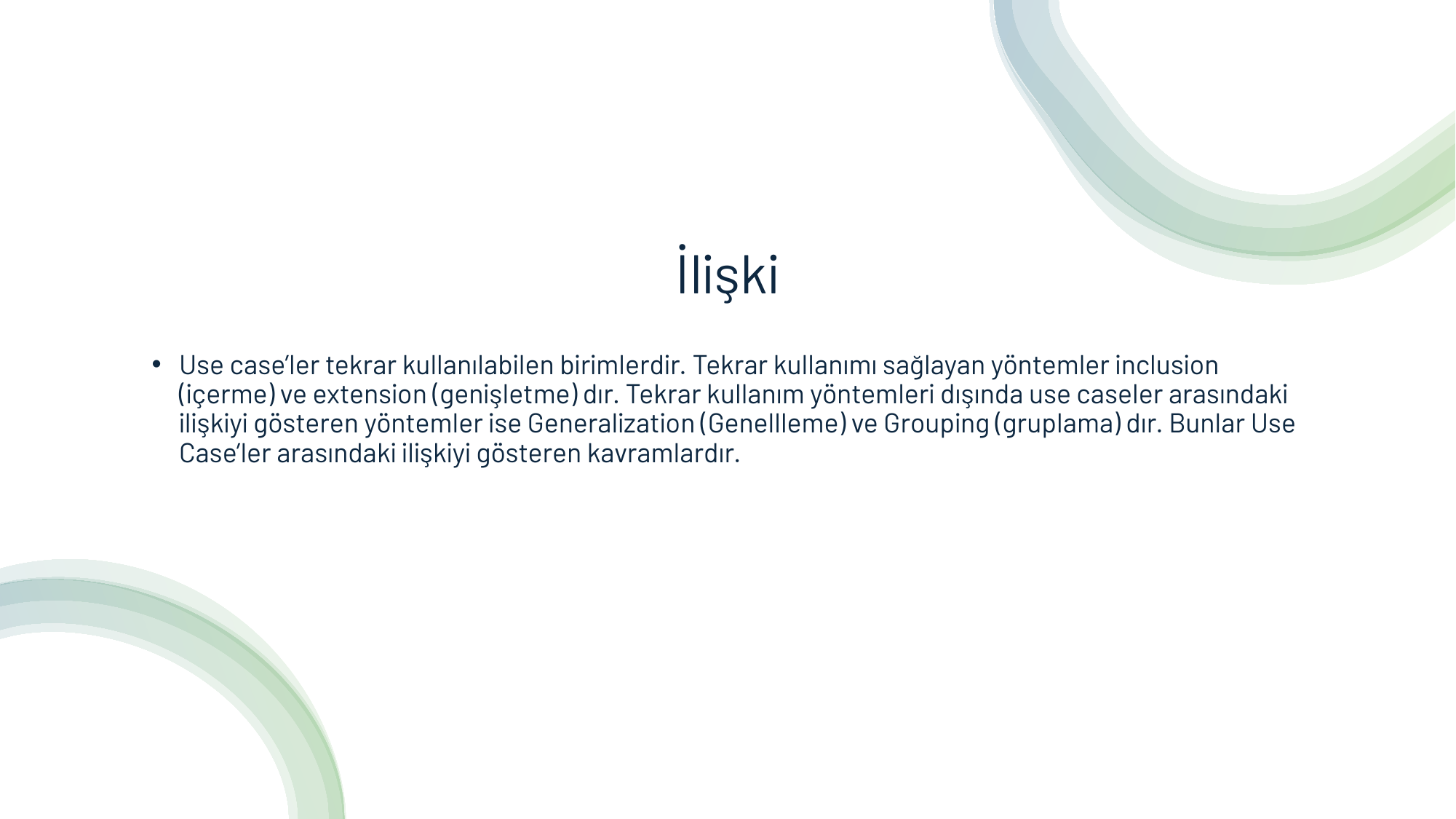

# İlişki
Use case’ler tekrar kullanılabilen birimlerdir. Tekrar kullanımı sağlayan yöntemler inclusion (içerme) ve extension (genişletme) dır. Tekrar kullanım yöntemleri dışında use caseler arasındaki ilişkiyi gösteren yöntemler ise Generalization (Genellleme) ve Grouping (gruplama) dır. Bunlar Use Case’ler arasındaki ilişkiyi gösteren kavramlardır.